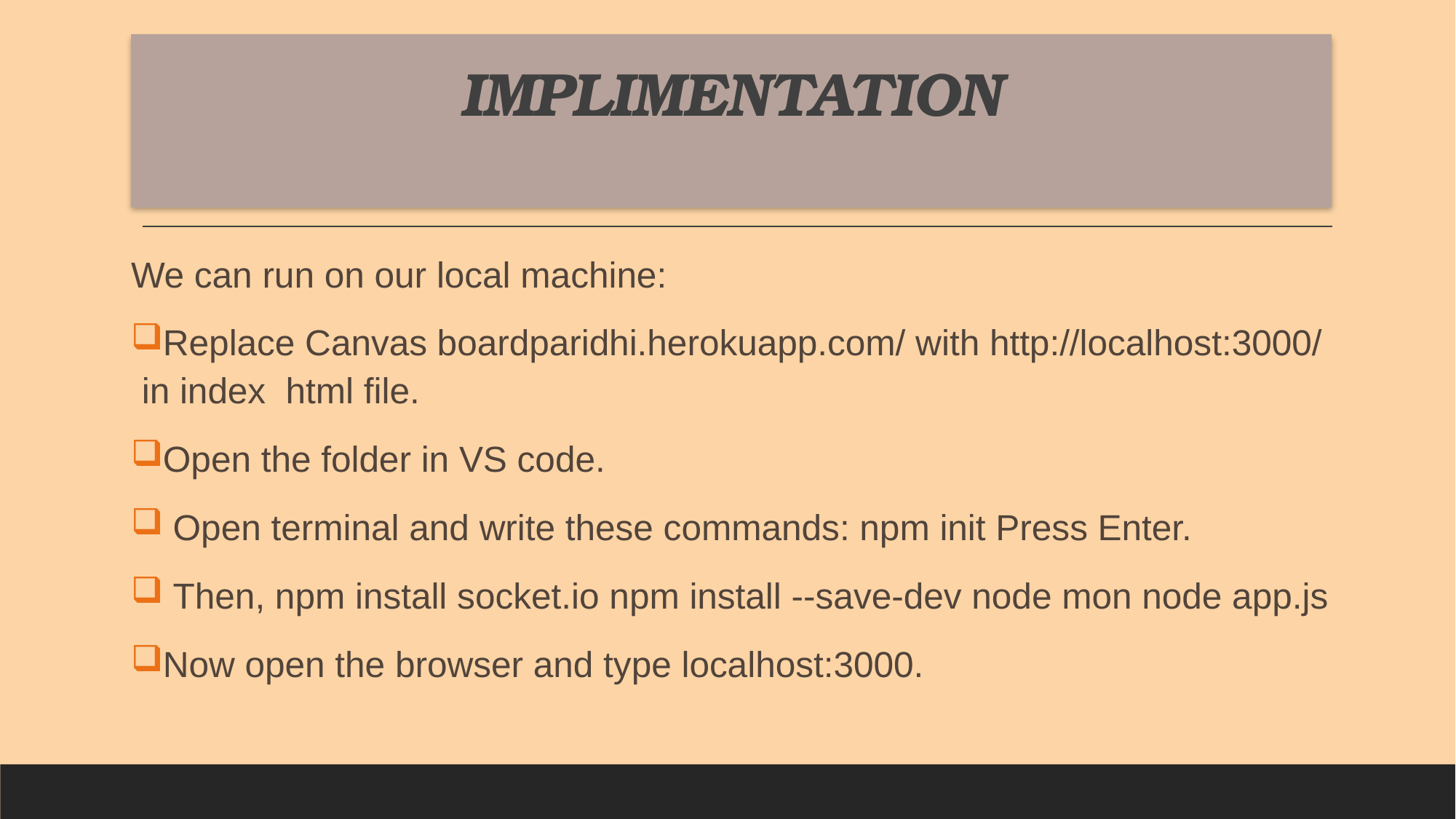

# IMPLIMENTATION
We can run on our local machine:
Replace Canvas boardparidhi.herokuapp.com/ with http://localhost:3000/ in index  html file.
Open the folder in VS code.
 Open terminal and write these commands: npm init Press Enter.
 Then, npm install socket.io npm install --save-dev node mon node app.js
Now open the browser and type localhost:3000.